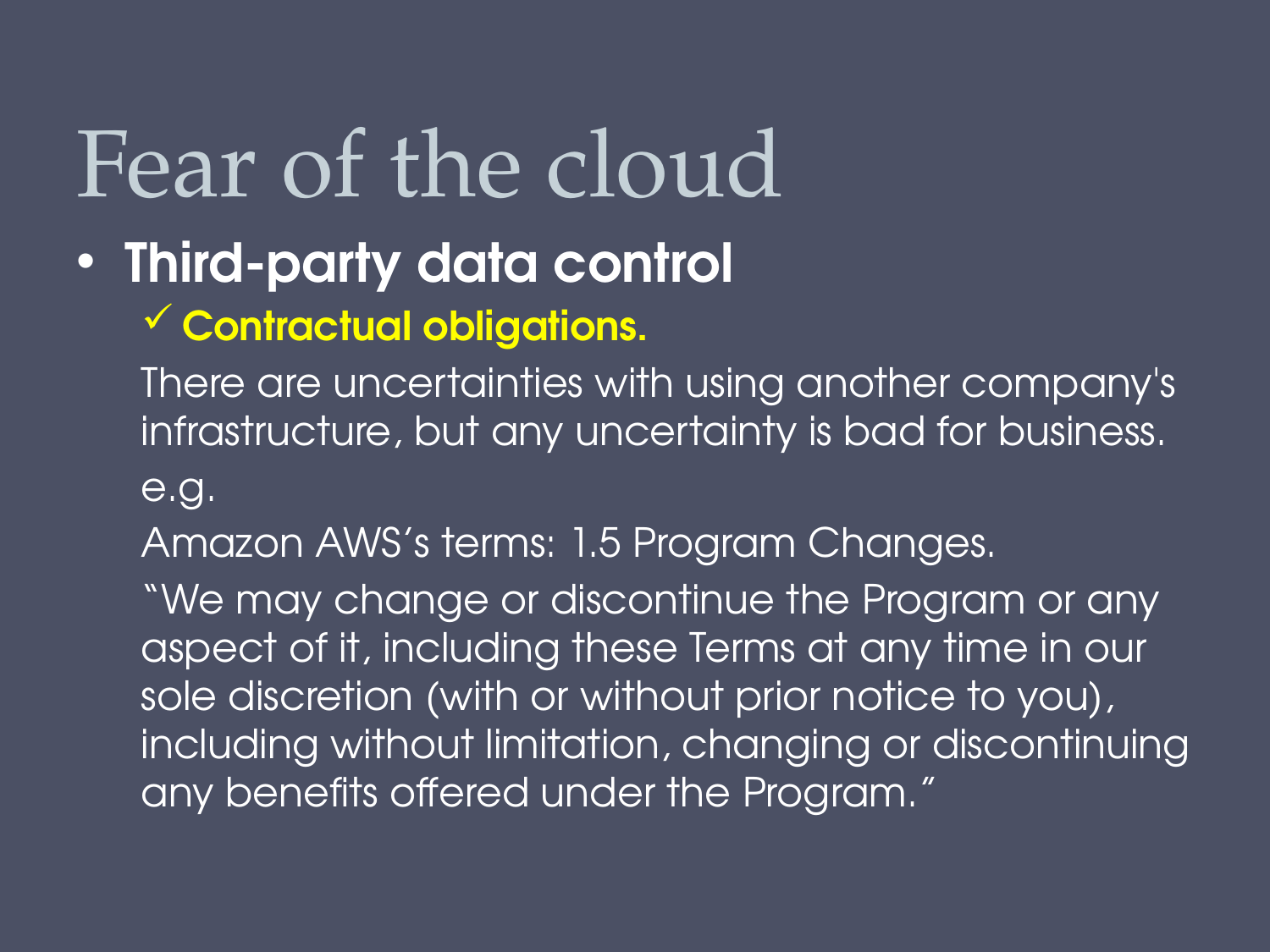

# Fear of the cloud
Third-party data control
Contractual obligations.
There are uncertainties with using another company's infrastructure, but any uncertainty is bad for business.
e.g.
Amazon AWS’s terms: 1.5 Program Changes.
“We may change or discontinue the Program or any aspect of it, including these Terms at any time in our sole discretion (with or without prior notice to you), including without limitation, changing or discontinuing any benefits offered under the Program.”